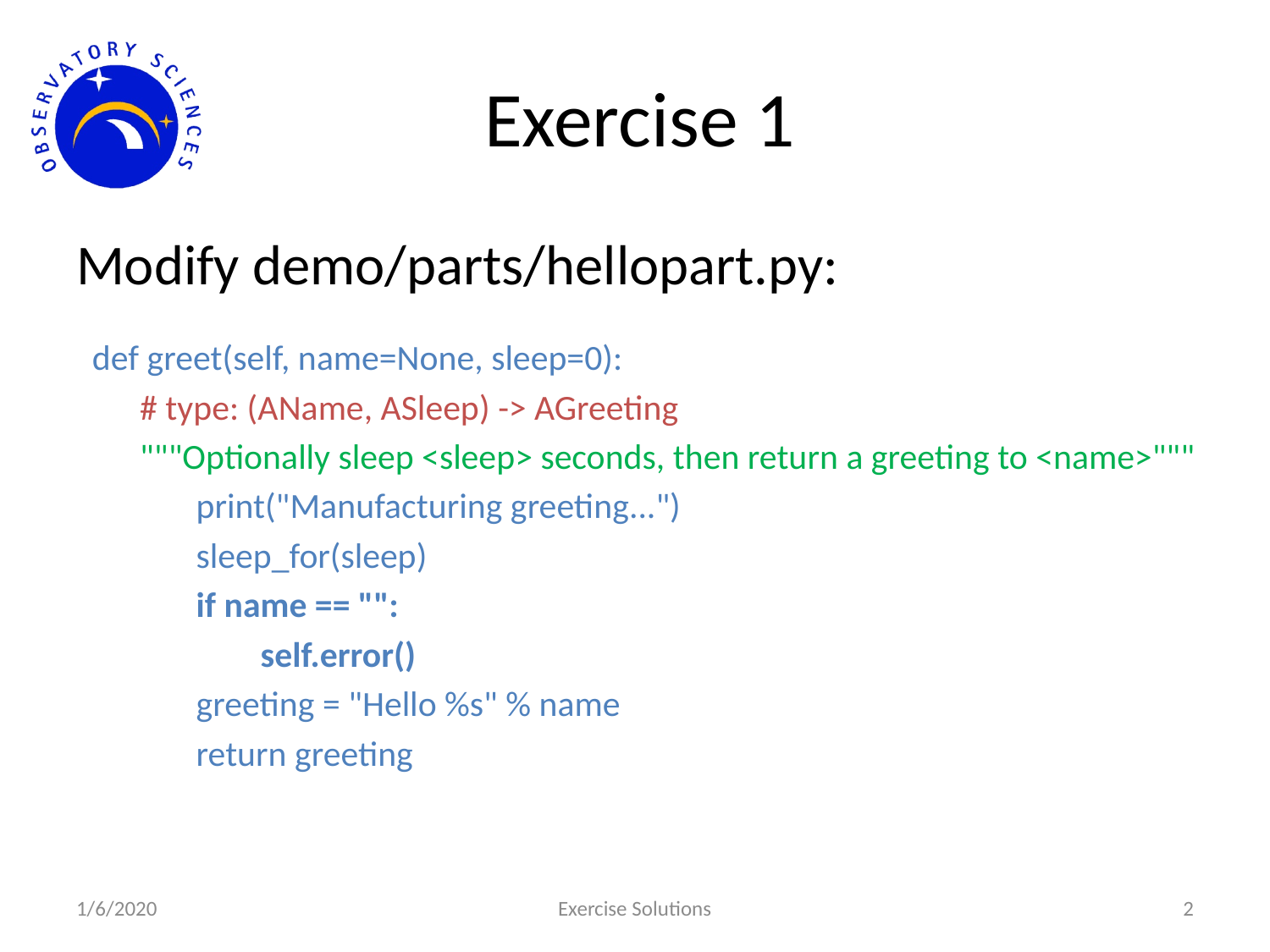

# Exercise 1
Modify demo/parts/hellopart.py:
  def greet(self, name=None, sleep=0):
 # type: (AName, ASleep) -> AGreeting
 """Optionally sleep <sleep> seconds, then return a greeting to <name>"""
        print("Manufacturing greeting...")
        sleep_for(sleep)
        if name == "":
                self.error()
        greeting = "Hello %s" % name
        return greeting

1/6/2020
Exercise Solutions
2